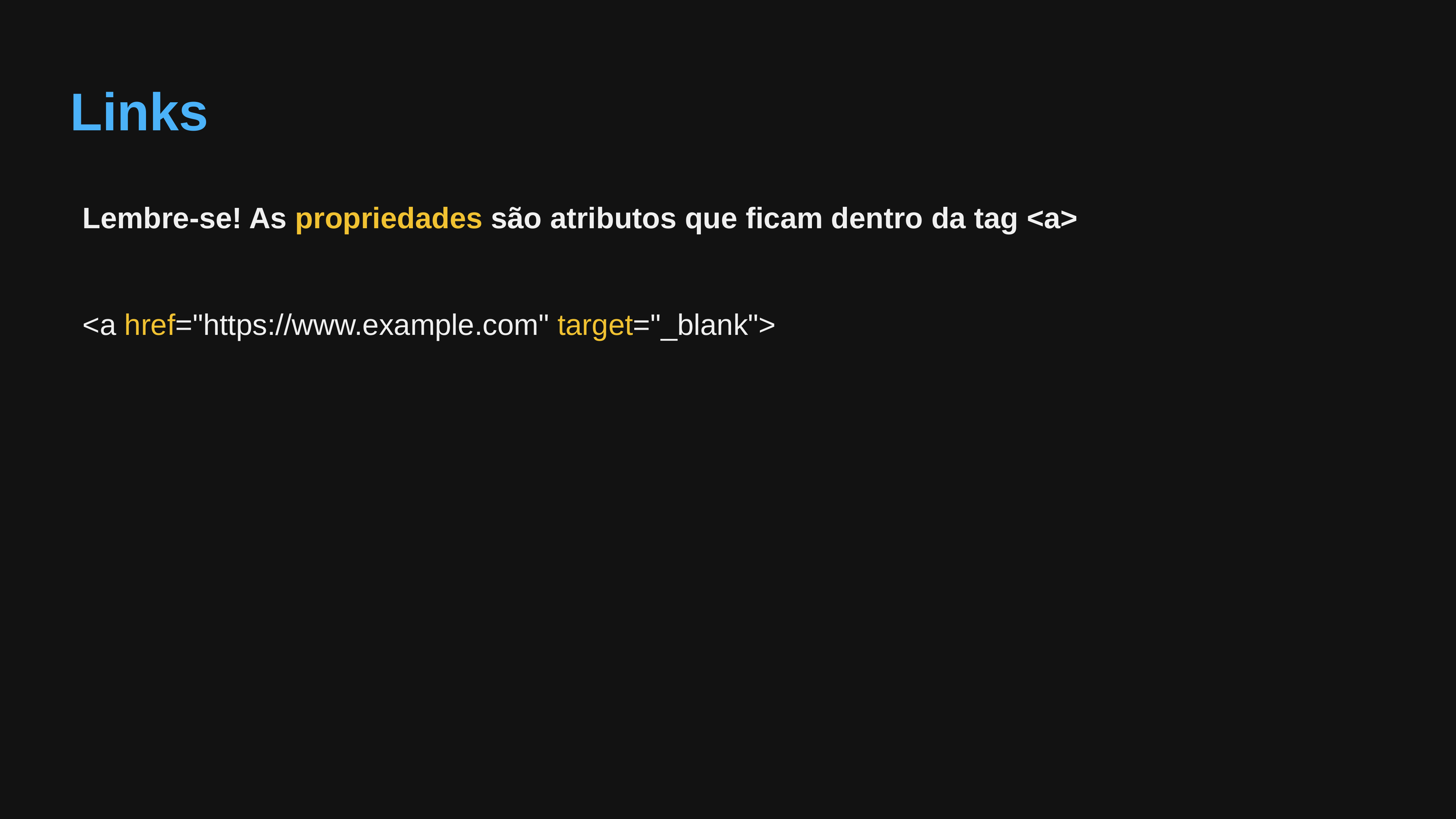

Links
Lembre-se! As propriedades são atributos que ficam dentro da tag <a>

<a href="https://www.example.com" target="_blank">